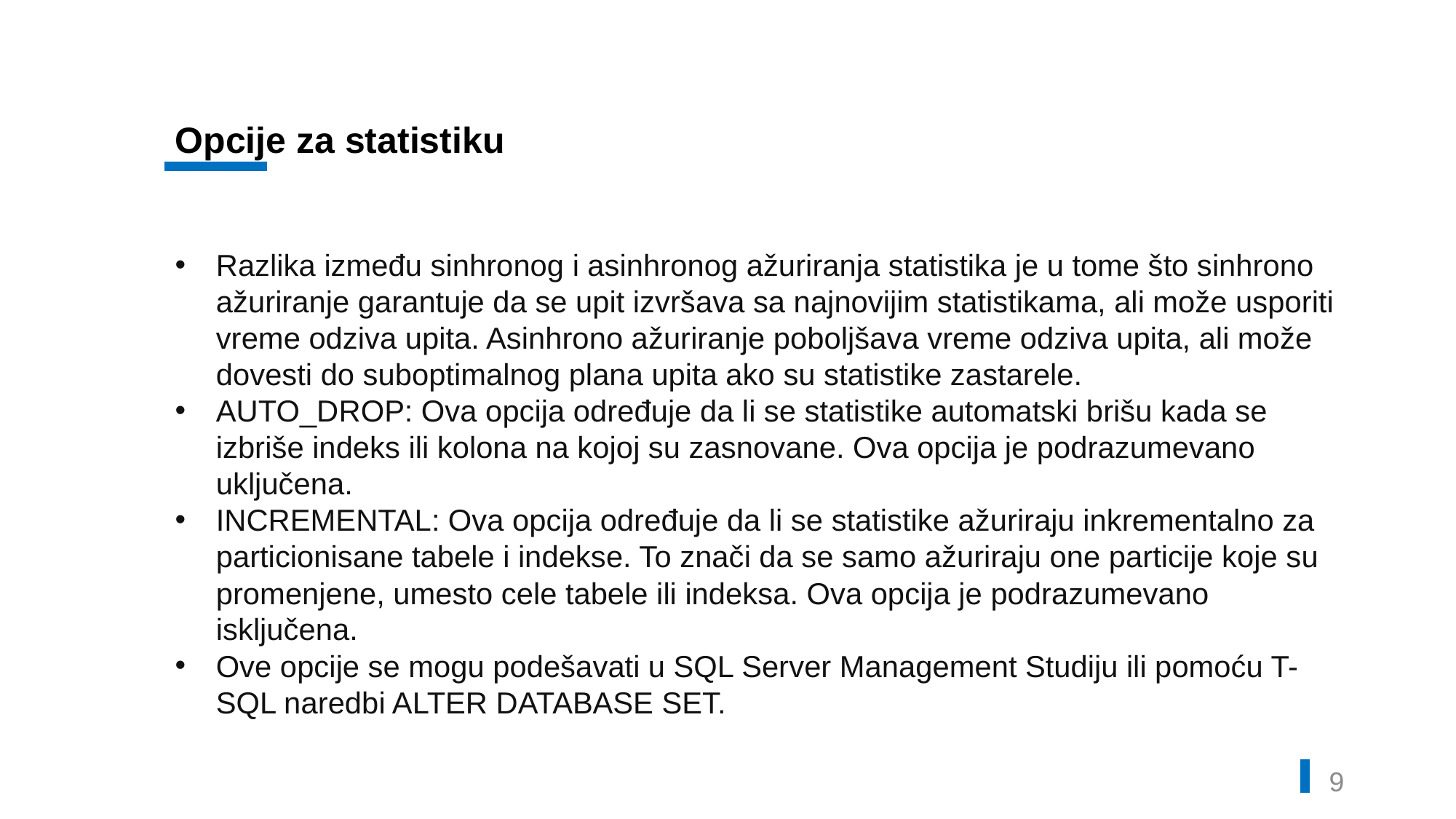

Opcije za statistiku
Razlika između sinhronog i asinhronog ažuriranja statistika je u tome što sinhrono ažuriranje garantuje da se upit izvršava sa najnovijim statistikama, ali može usporiti vreme odziva upita. Asinhrono ažuriranje poboljšava vreme odziva upita, ali može dovesti do suboptimalnog plana upita ako su statistike zastarele.
AUTO_DROP: Ova opcija određuje da li se statistike automatski brišu kada se izbriše indeks ili kolona na kojoj su zasnovane. Ova opcija je podrazumevano uključena.
INCREMENTAL: Ova opcija određuje da li se statistike ažuriraju inkrementalno za particionisane tabele i indekse. To znači da se samo ažuriraju one particije koje su promenjene, umesto cele tabele ili indeksa. Ova opcija je podrazumevano isključena.
Ove opcije se mogu podešavati u SQL Server Management Studiju ili pomoću T-SQL naredbi ALTER DATABASE SET.
9